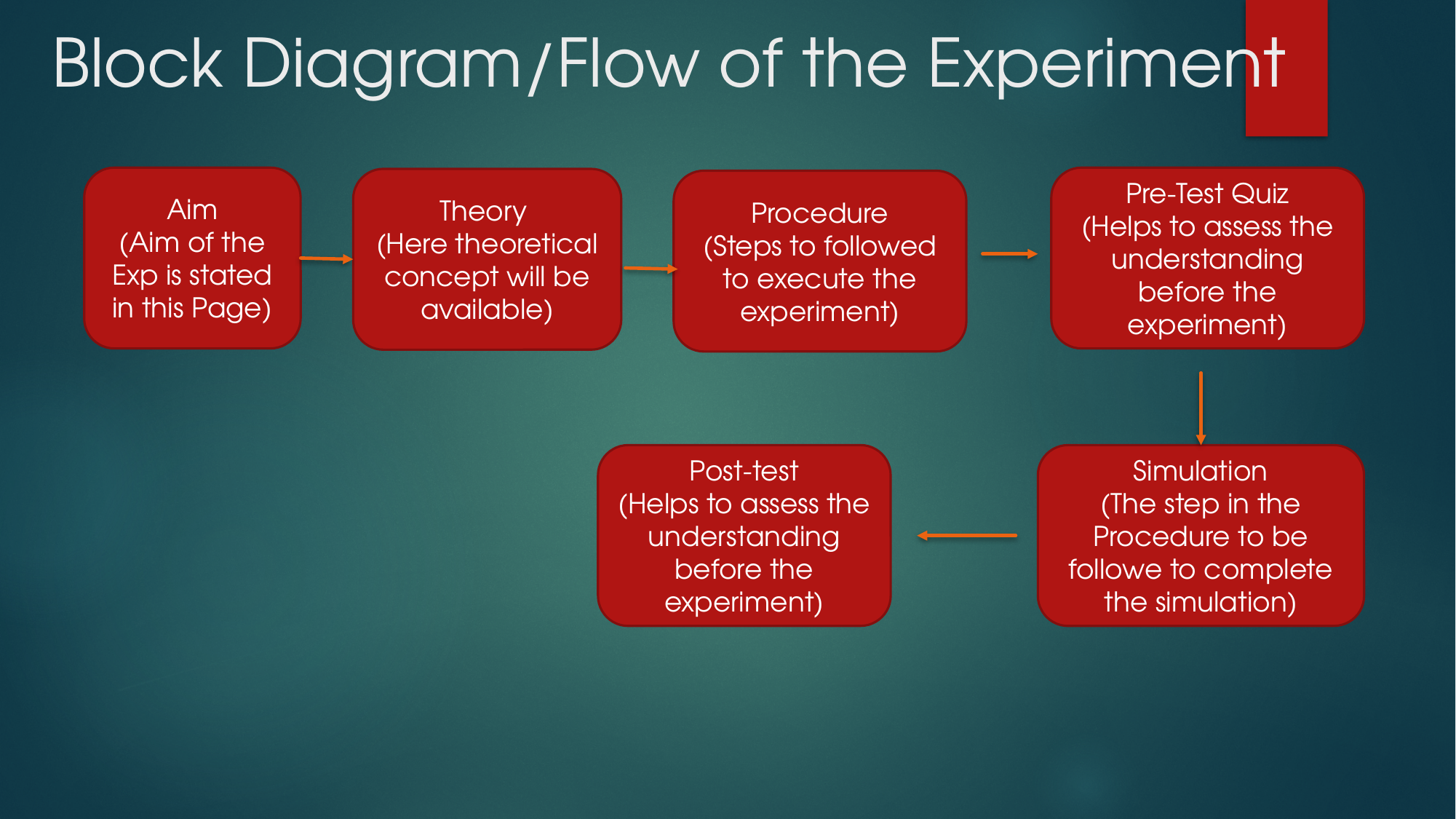

# Block Diagram/Flow of the Experiment
Aim
(Aim of the Exp is stated in this Page)
Pre-Test Quiz
(Helps to assess the understanding before the experiment)
Theory
(Here theoretical concept will be available)
Procedure
(Steps to followed to execute the experiment)
Post-test
(Helps to assess the understanding before the experiment)
Simulation
(The step in the Procedure to be followe to complete the simulation)